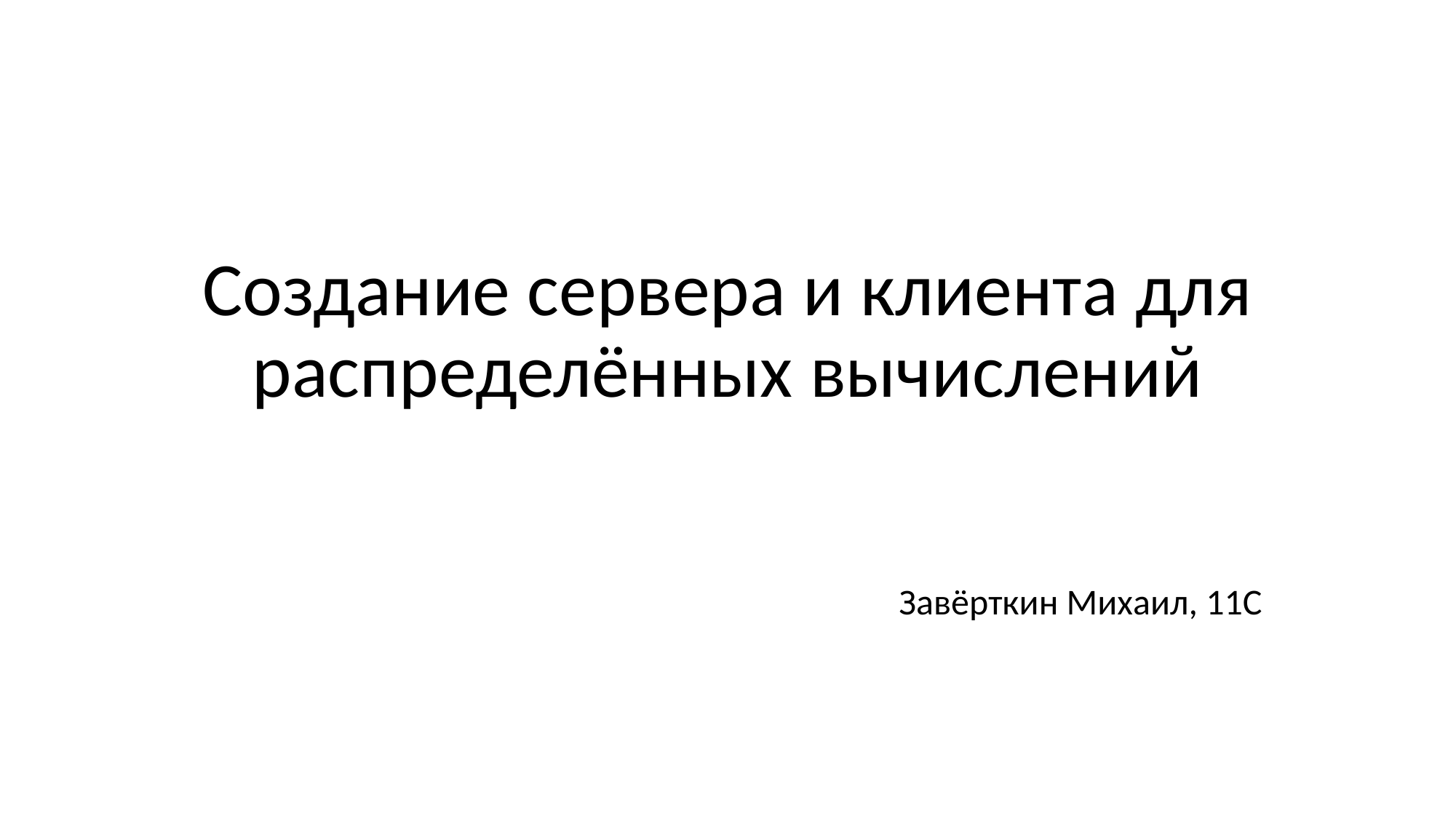

# Создание сервера и клиента для распределённых вычислений
Завёрткин Михаил, 11С